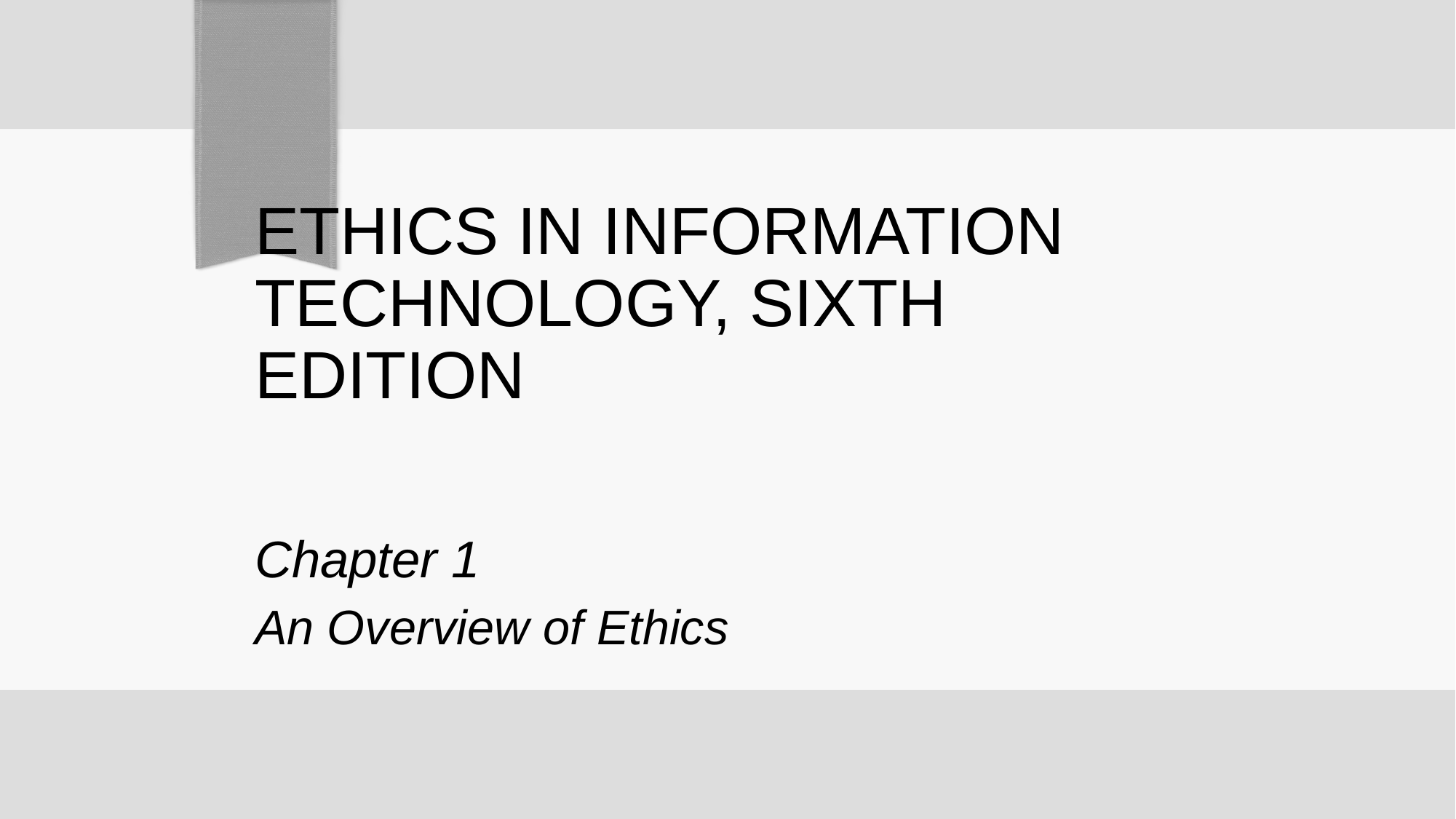

# Ethics in Information Technology, sixth Edition
Chapter 1
An Overview of Ethics